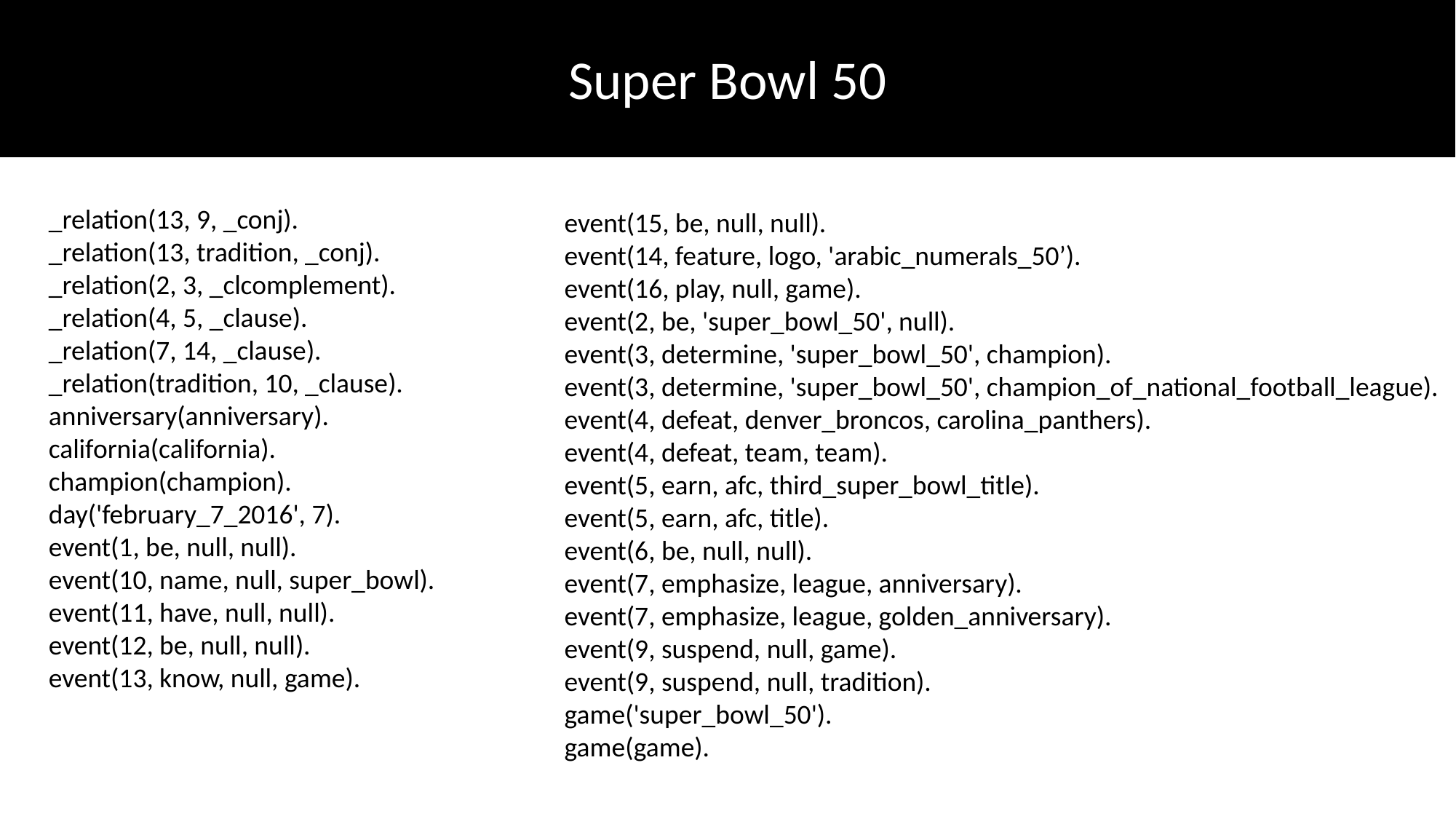

Super Bowl 50
_relation(13, 9, _conj).
_relation(13, tradition, _conj).
_relation(2, 3, _clcomplement).
_relation(4, 5, _clause).
_relation(7, 14, _clause).
_relation(tradition, 10, _clause).
anniversary(anniversary).
california(california).
champion(champion).
day('february_7_2016', 7).
event(1, be, null, null).
event(10, name, null, super_bowl).
event(11, have, null, null).
event(12, be, null, null).
event(13, know, null, game).
event(15, be, null, null).
event(14, feature, logo, 'arabic_numerals_50’).
event(16, play, null, game).
event(2, be, 'super_bowl_50', null).
event(3, determine, 'super_bowl_50', champion).
event(3, determine, 'super_bowl_50', champion_of_national_football_league).
event(4, defeat, denver_broncos, carolina_panthers).
event(4, defeat, team, team).
event(5, earn, afc, third_super_bowl_title).
event(5, earn, afc, title).
event(6, be, null, null).
event(7, emphasize, league, anniversary).
event(7, emphasize, league, golden_anniversary).
event(9, suspend, null, game).
event(9, suspend, null, tradition).
game('super_bowl_50').
game(game).